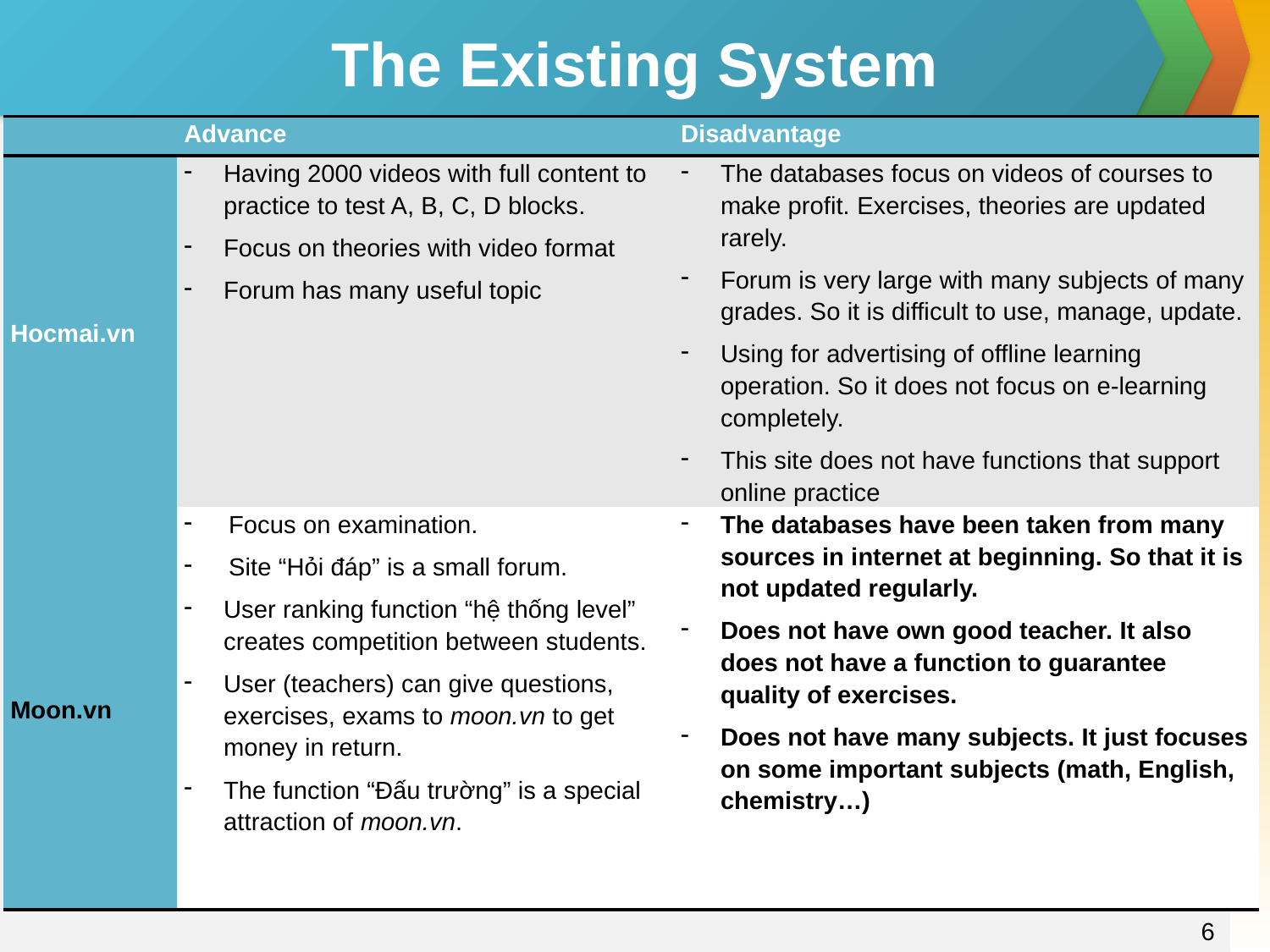

# The Existing System
|  | Advance | Disadvantage |
| --- | --- | --- |
| Hocmai.vn | Having 2000 videos with full content to practice to test A, B, C, D blocks. Focus on theories with video format Forum has many useful topic | The databases focus on videos of courses to make profit. Exercises, theories are updated rarely. Forum is very large with many subjects of many grades. So it is difficult to use, manage, update. Using for advertising of offline learning operation. So it does not focus on e-learning completely. This site does not have functions that support online practice |
| Moon.vn | Focus on examination. Site “Hỏi đáp” is a small forum. User ranking function “hệ thống level” creates competition between students. User (teachers) can give questions, exercises, exams to moon.vn to get money in return. The function “Đấu trường” is a special attraction of moon.vn. | The databases have been taken from many sources in internet at beginning. So that it is not updated regularly. Does not have own good teacher. It also does not have a function to guarantee quality of exercises. Does not have many subjects. It just focuses on some important subjects (math, English, chemistry…) |
6